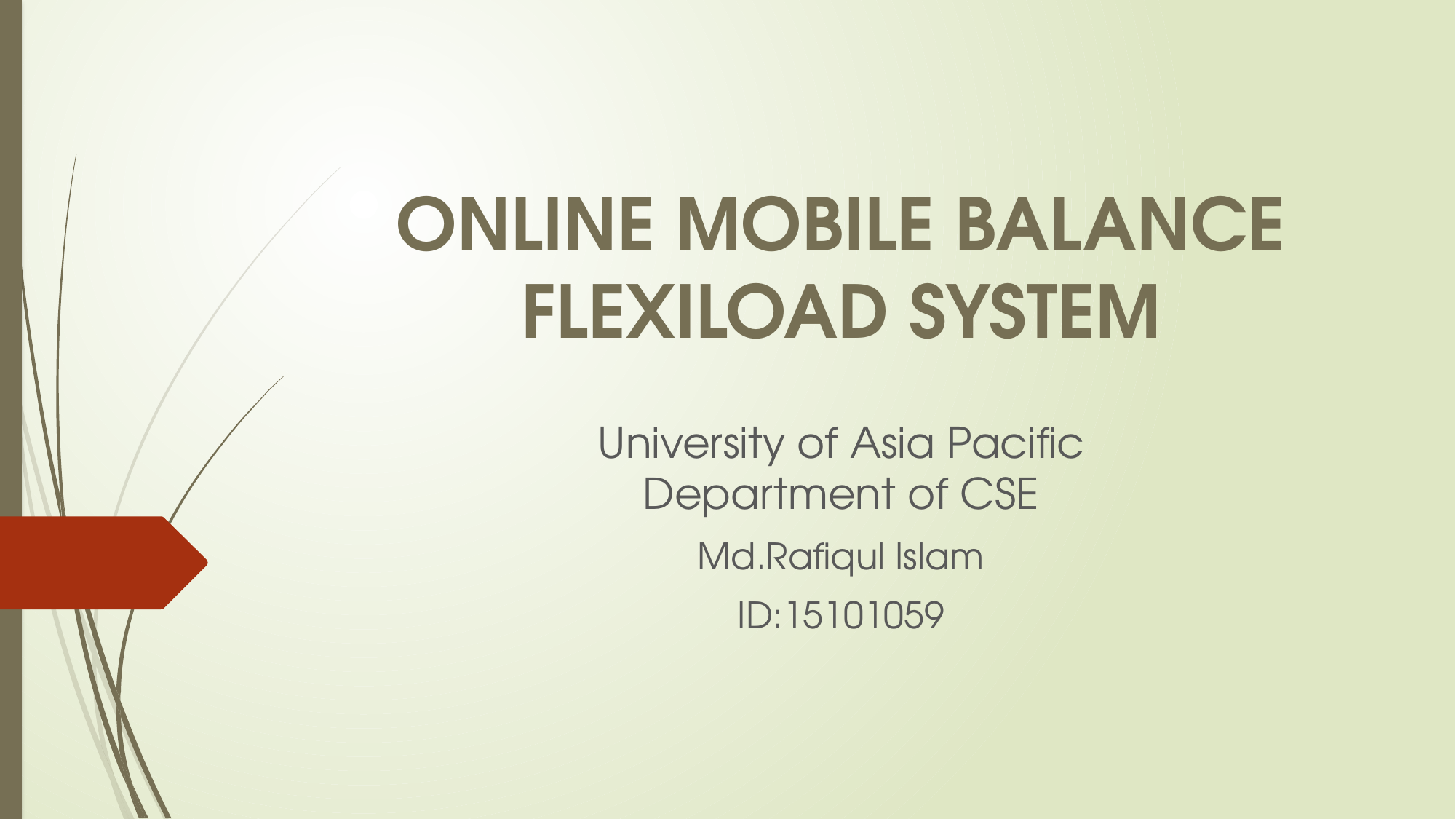

# ONLINE MOBILE BALANCE FLEXILOAD SYSTEM
University of Asia Pacific
Department of CSE
Md.Rafiqul Islam
ID:15101059